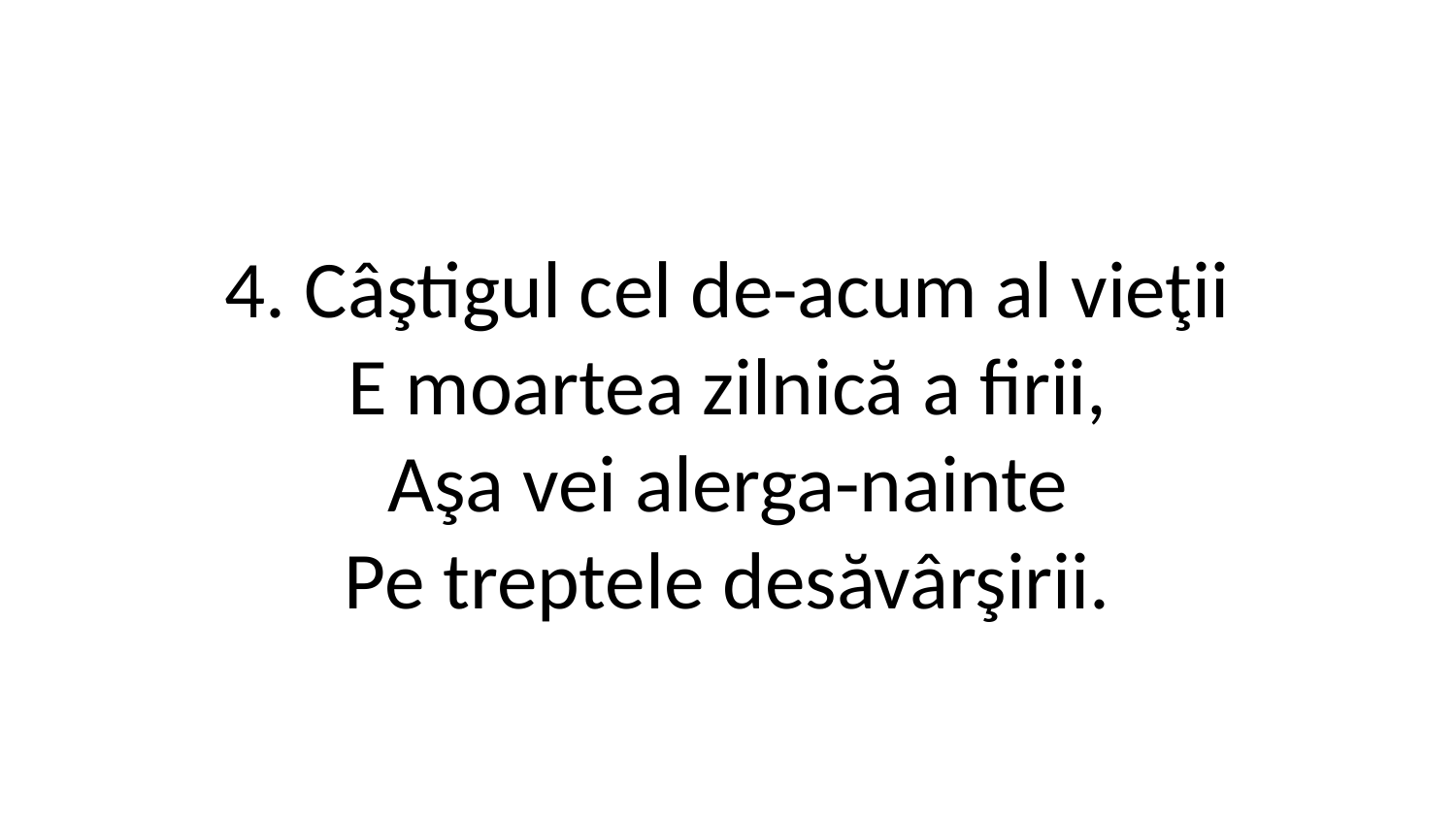

4. Câştigul cel de-acum al vieţii
E moartea zilnică a firii,
Aşa vei alerga-nainte
Pe treptele desăvârşirii.